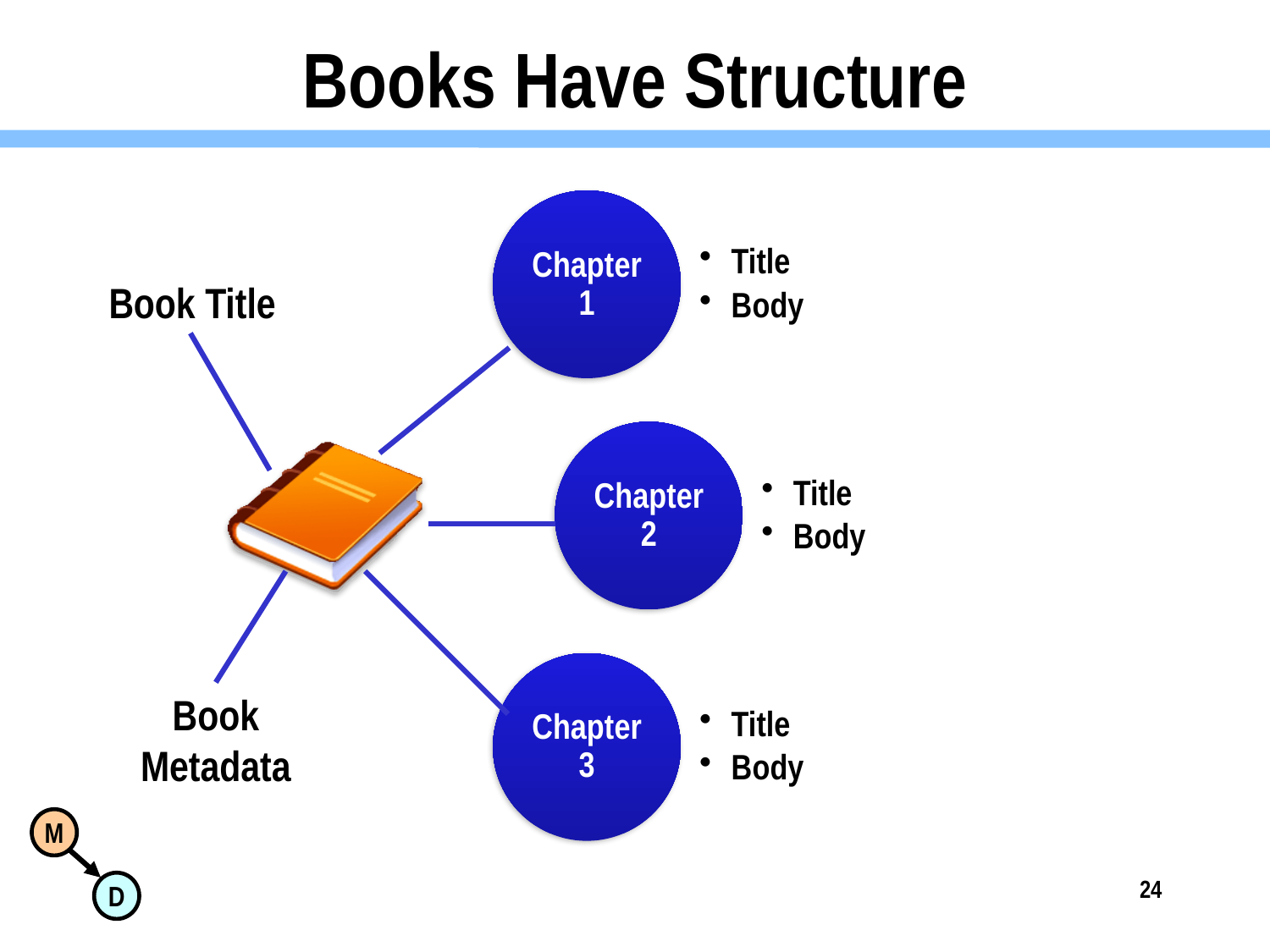

# Books Have Structure
Chapter 1
Title
Body
Chapter 2
Title
Body
Chapter 3
Title
Body
Book Title
Book
Metadata
24